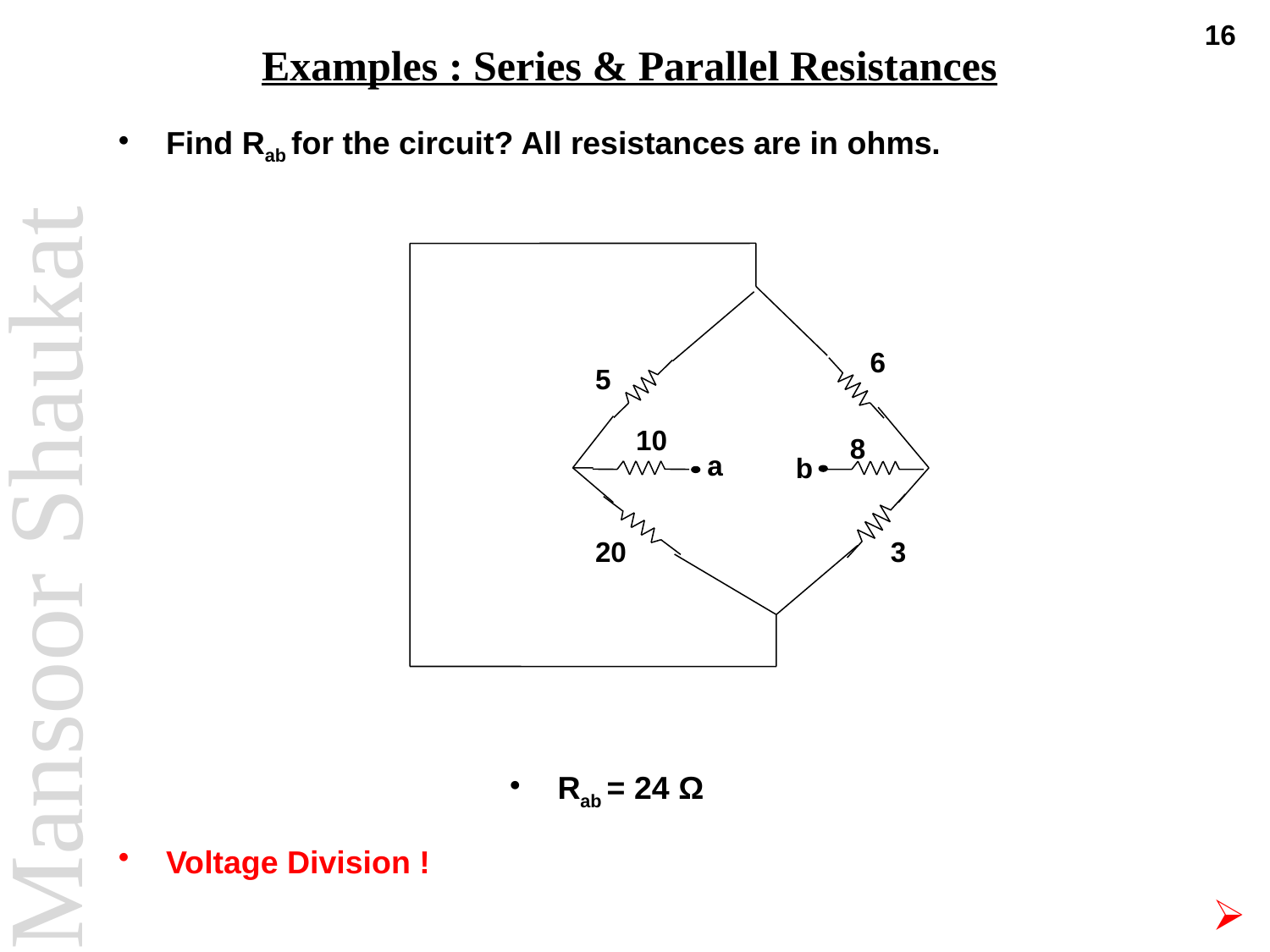

16
# Examples : Series & Parallel Resistances
Find Rab for the circuit? All resistances are in ohms.

6
5

10
8
a
b

20
3

Rab = 24 Ω
Voltage Division !